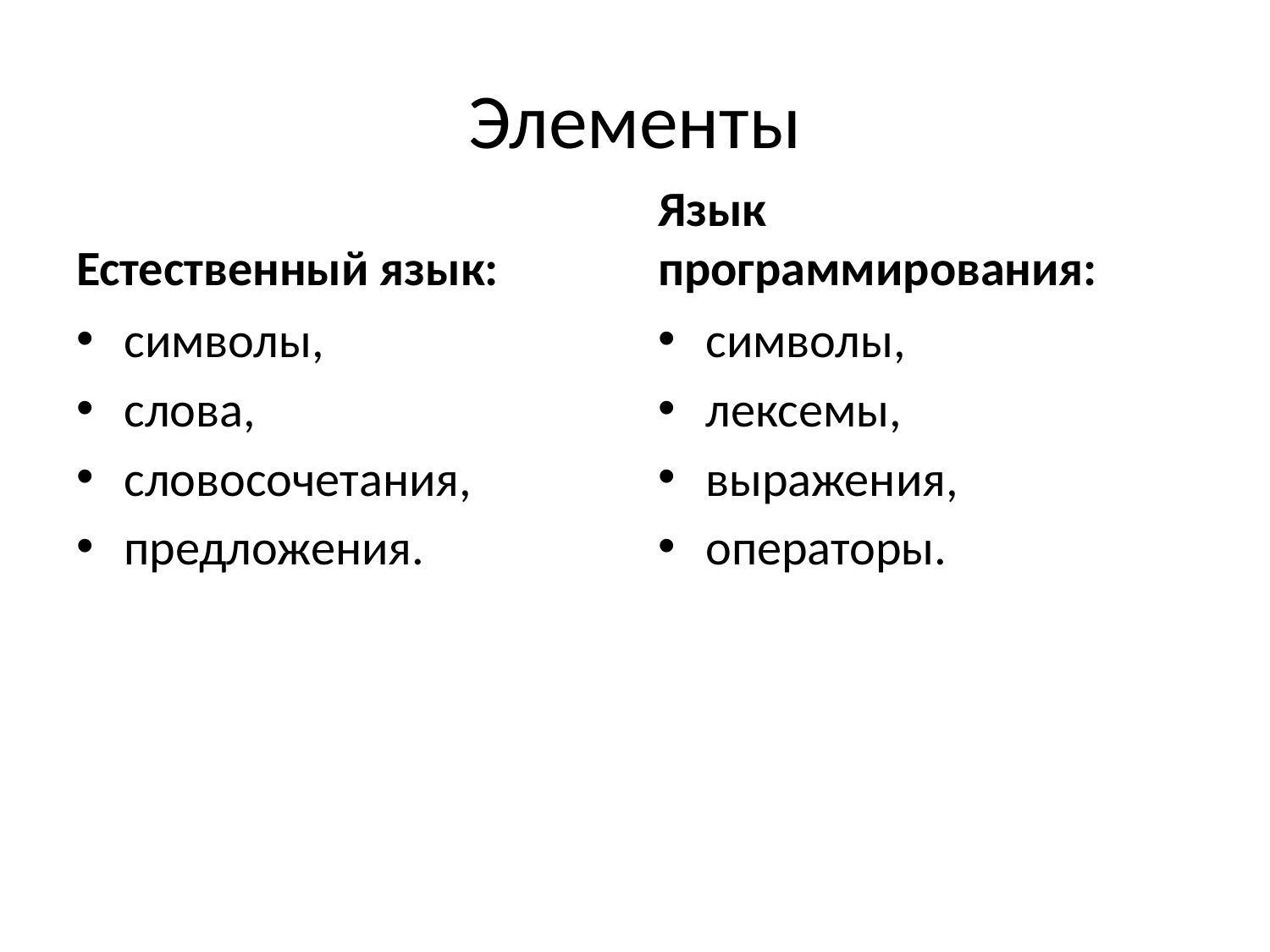

# Элементы
Естественный язык:
Язык программирования:
символы,
слова,
словосочетания,
предложения.

символы,
лексемы,
выражения,
операторы.